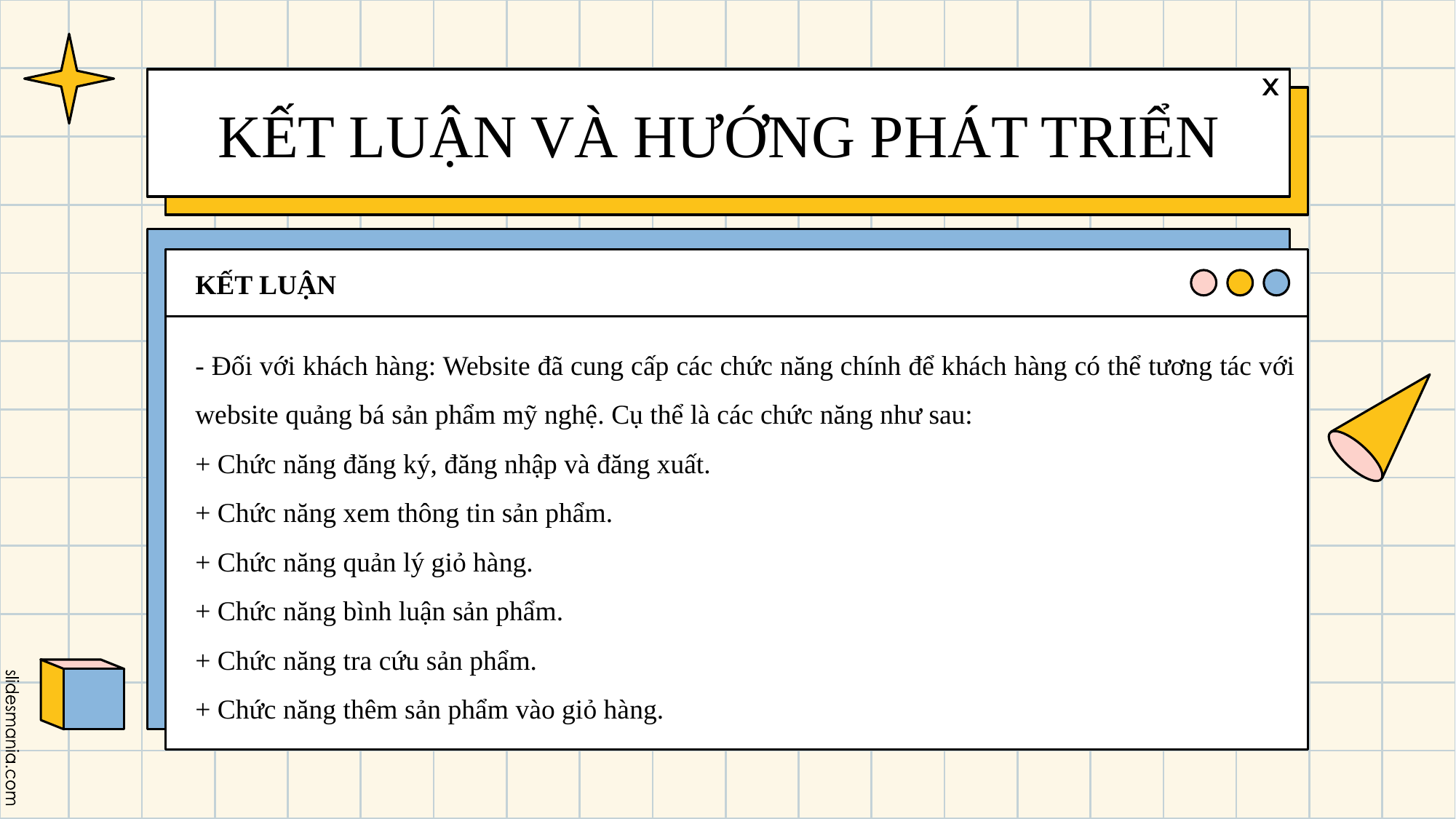

# KẾT LUẬN VÀ HƯỚNG PHÁT TRIỂN
KẾT LUẬN
- Đối với khách hàng: Website đã cung cấp các chức năng chính để khách hàng có thể tương tác với website quảng bá sản phẩm mỹ nghệ. Cụ thể là các chức năng như sau:
+ Chức năng đăng ký, đăng nhập và đăng xuất.
+ Chức năng xem thông tin sản phẩm.
+ Chức năng quản lý giỏ hàng.
+ Chức năng bình luận sản phẩm.
+ Chức năng tra cứu sản phẩm.
+ Chức năng thêm sản phẩm vào giỏ hàng.